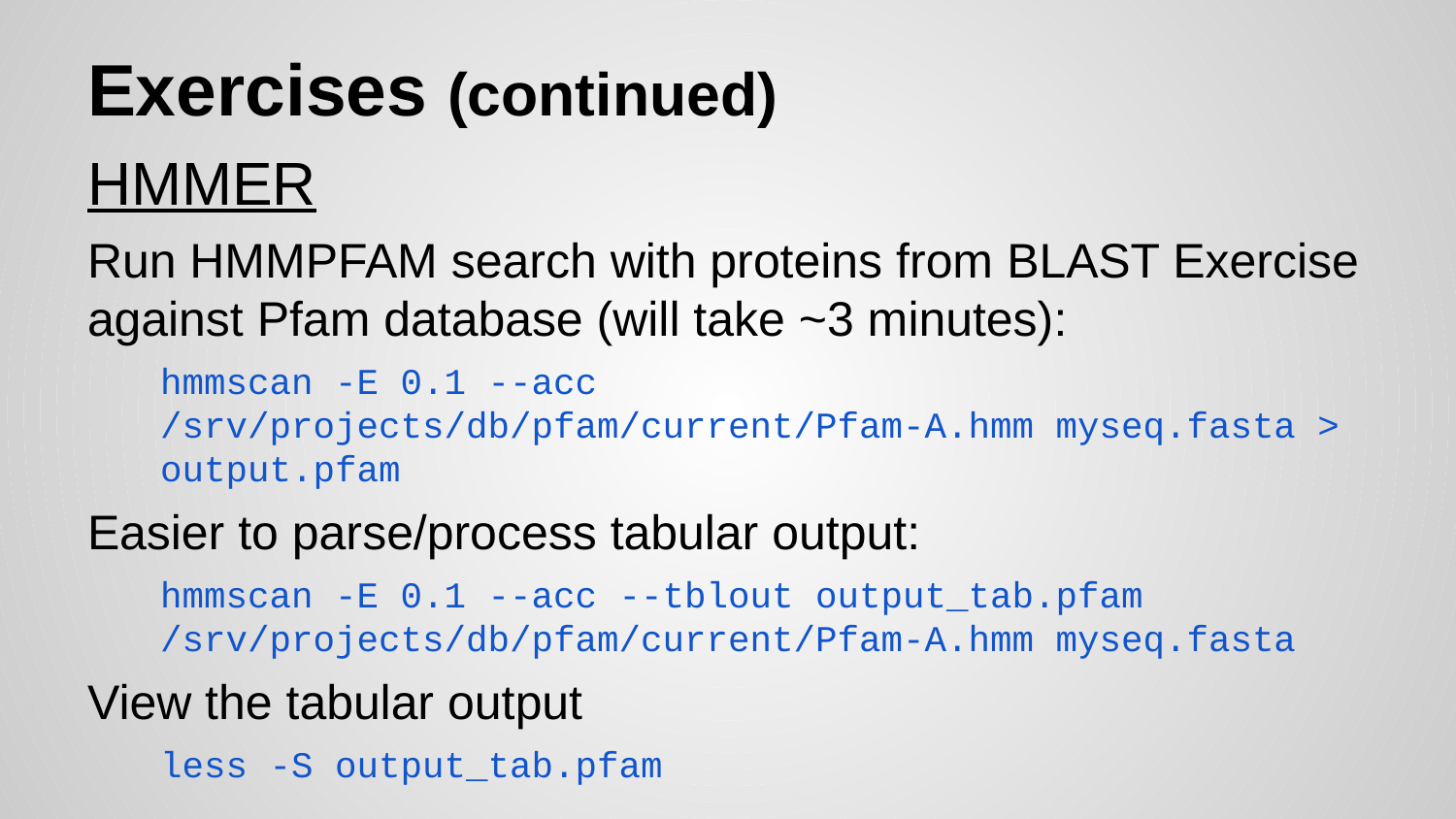

# Exercises (continued)
HMMER
Run HMMPFAM search with proteins from BLAST Exercise against Pfam database (will take ~3 minutes):
hmmscan -E 0.1 --acc /srv/projects/db/pfam/current/Pfam-A.hmm myseq.fasta > output.pfam
Easier to parse/process tabular output:
hmmscan -E 0.1 --acc --tblout output_tab.pfam /srv/projects/db/pfam/current/Pfam-A.hmm myseq.fasta
View the tabular output
less -S output_tab.pfam